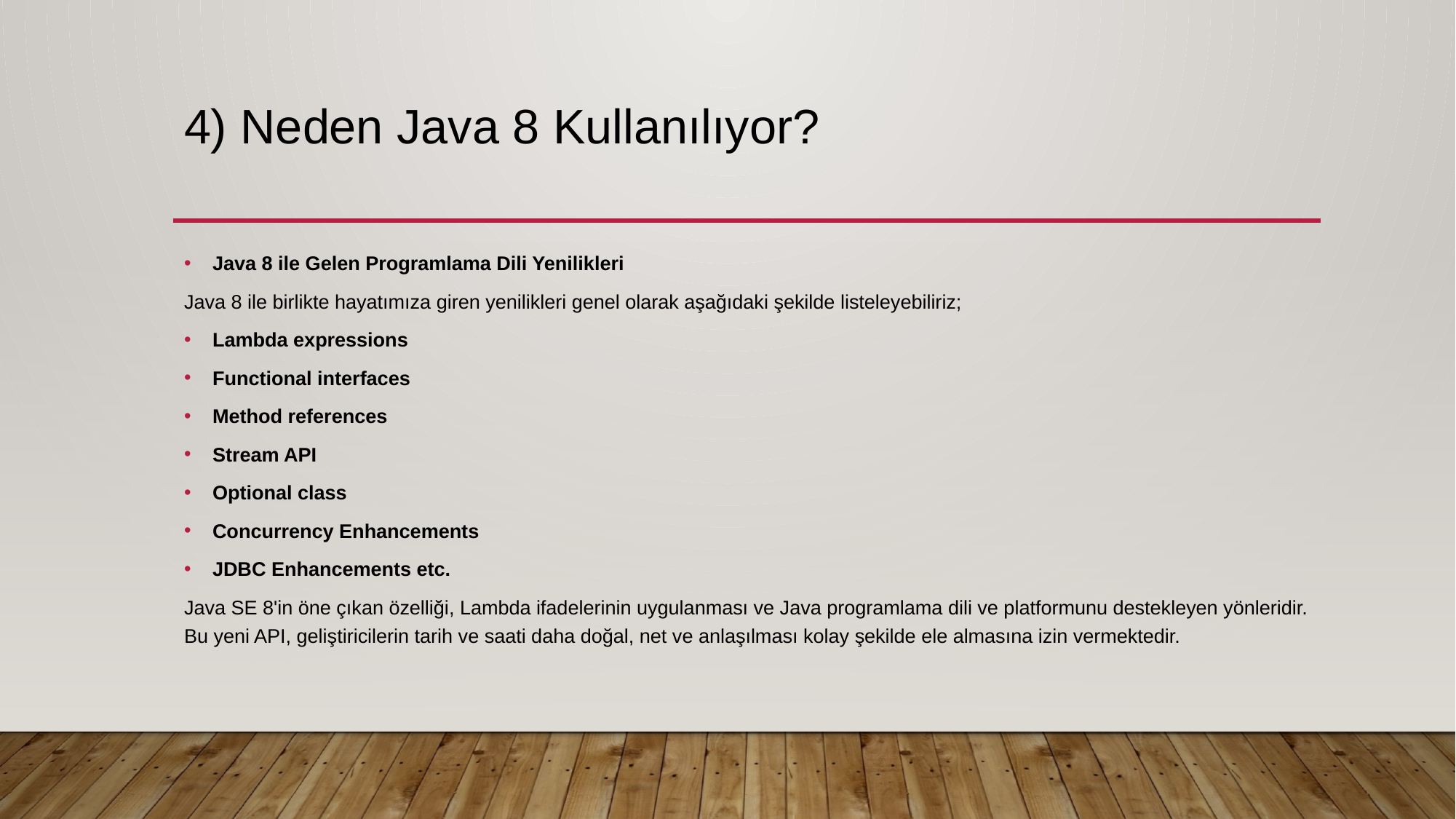

# 4) Neden Java 8 Kullanılıyor?
Java 8 ile Gelen Programlama Dili Yenilikleri
Java 8 ile birlikte hayatımıza giren yenilikleri genel olarak aşağıdaki şekilde listeleyebiliriz;
Lambda expressions
Functional interfaces
Method references
Stream API
Optional class
Concurrency Enhancements
JDBC Enhancements etc.
Java SE 8'in öne çıkan özelliği, Lambda ifadelerinin uygulanması ve Java programlama dili ve platformunu destekleyen yönleridir. Bu yeni API, geliştiricilerin tarih ve saati daha doğal, net ve anlaşılması kolay şekilde ele almasına izin vermektedir.